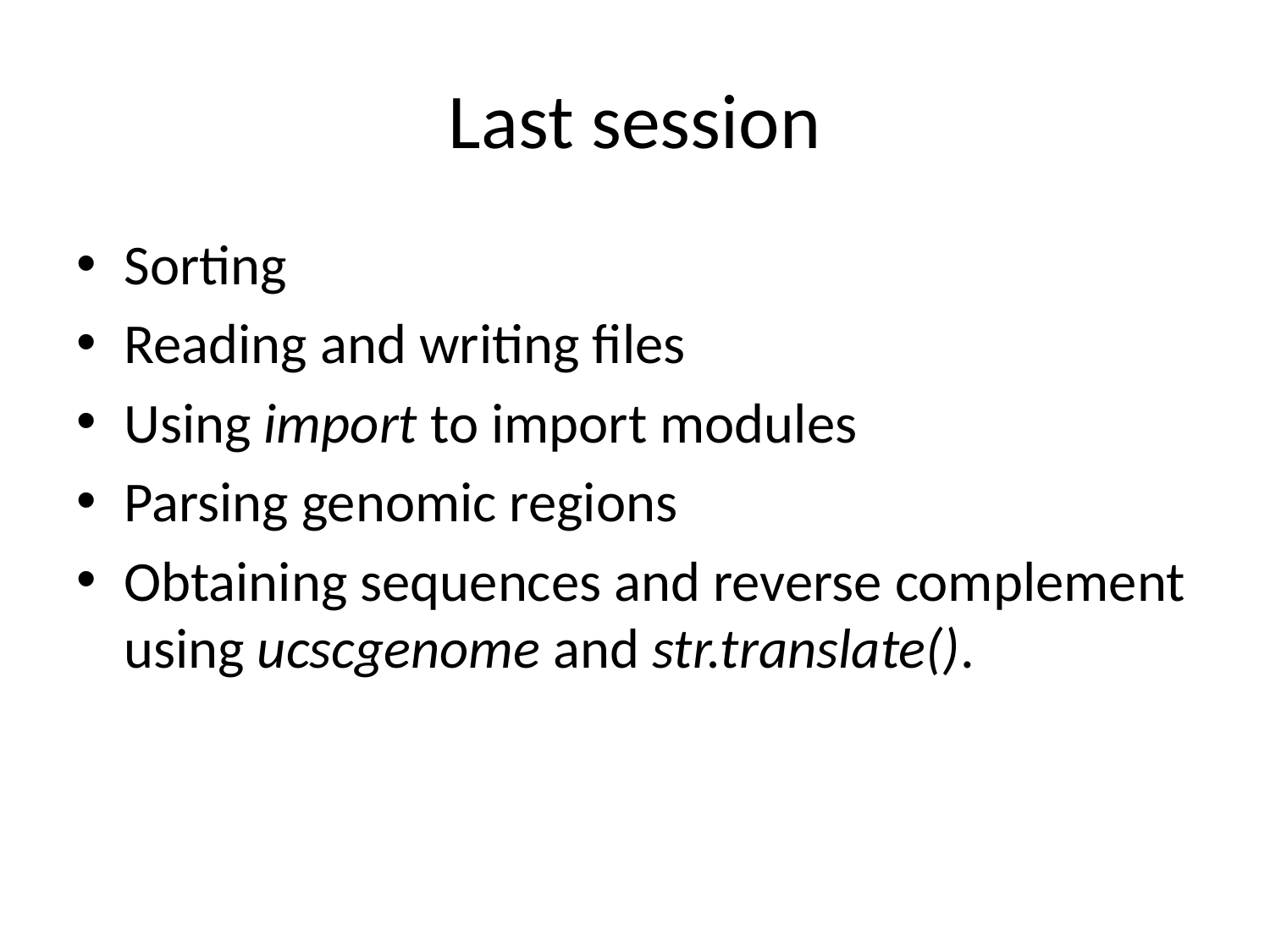

# Last session
Sorting
Reading and writing files
Using import to import modules
Parsing genomic regions
Obtaining sequences and reverse complement using ucscgenome and str.translate().